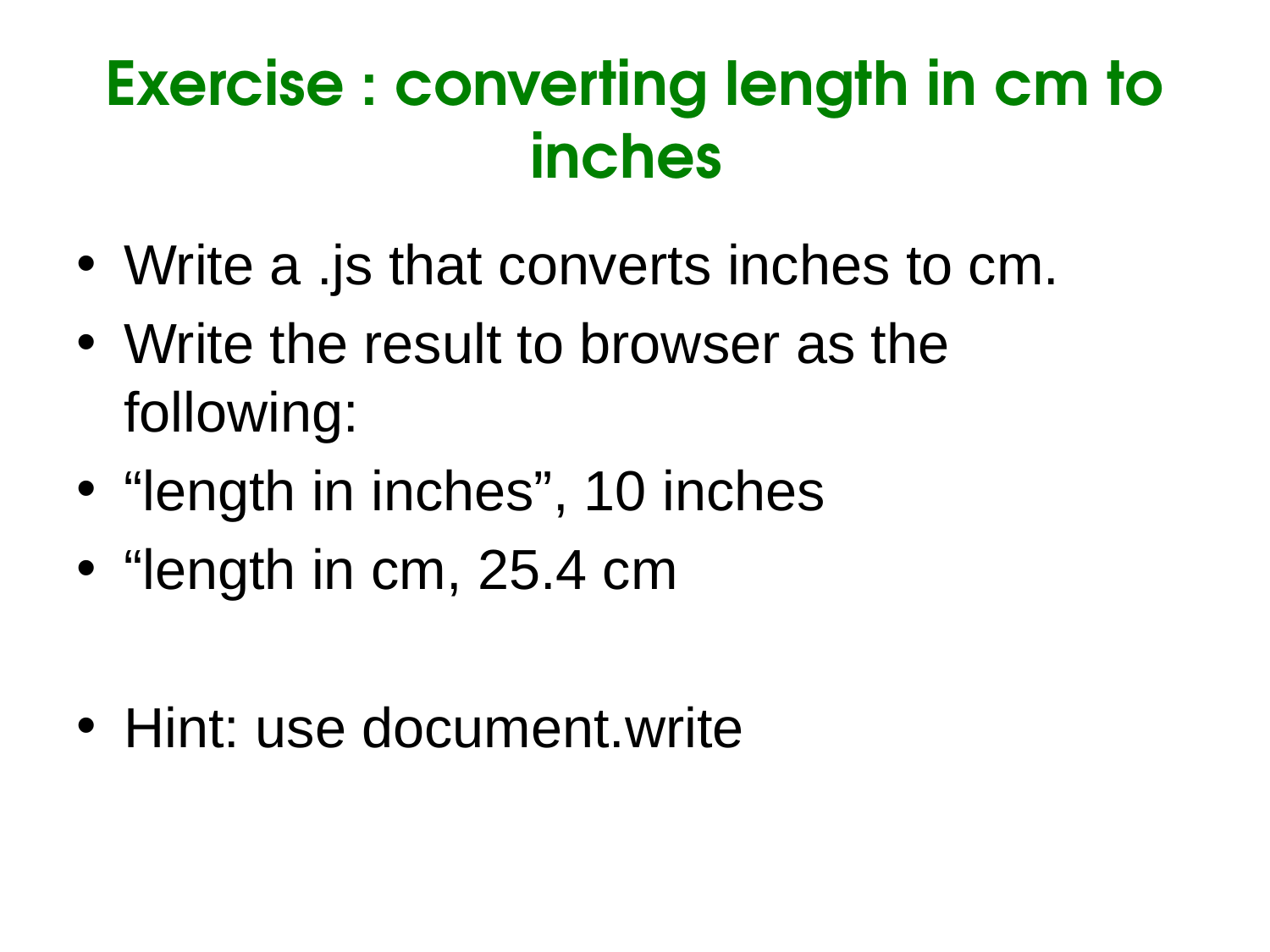

# Exercise : converting length in cm to inches
Write a .js that converts inches to cm.
Write the result to browser as the following:
“length in inches”, 10 inches
“length in cm, 25.4 cm

Hint: use document.write